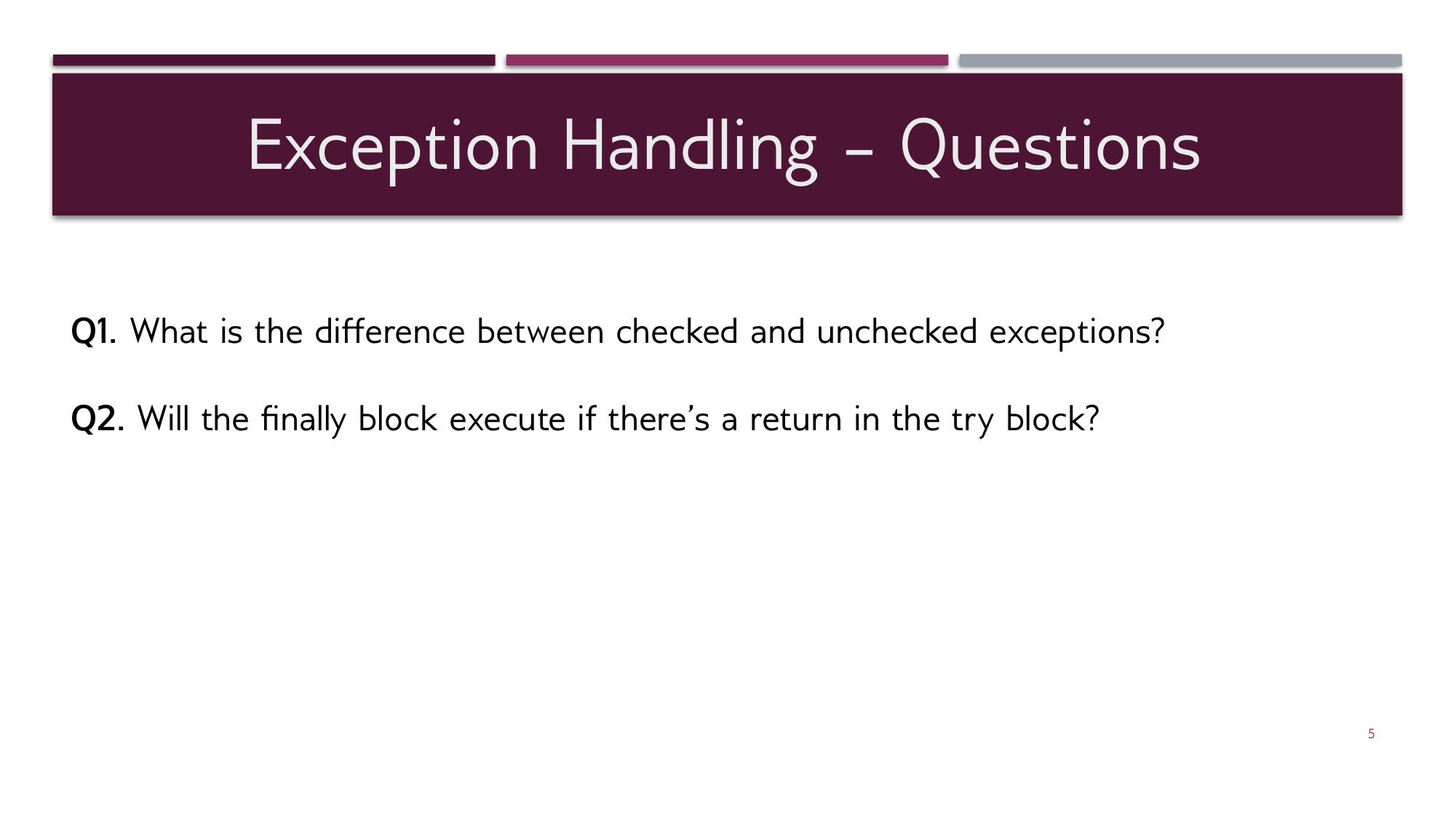

Exception Handling – Questions
Q1. What is the difference between checked and unchecked exceptions?

Q2. Will the finally block execute if there’s a return in the try block?
5